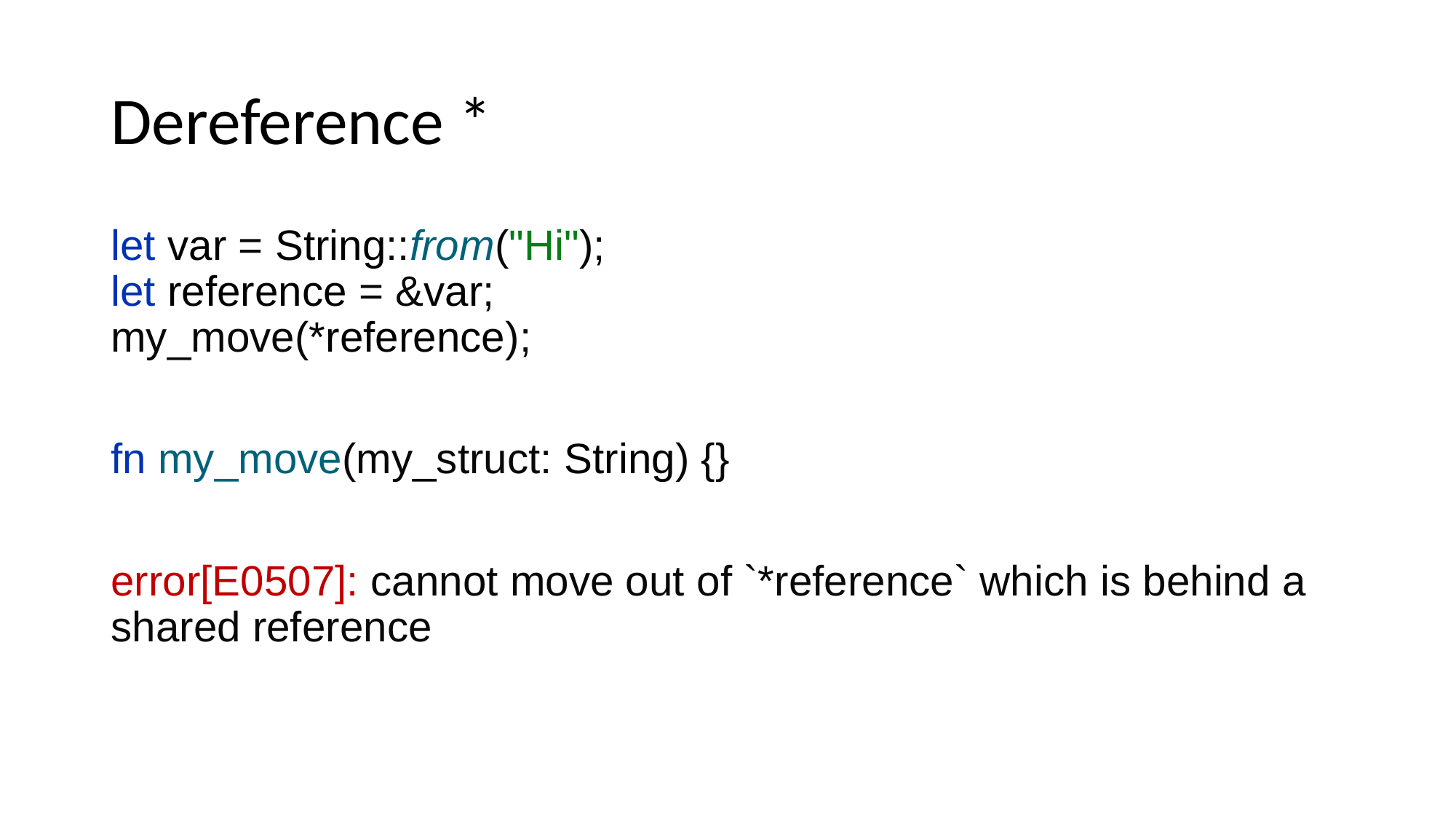

# Dereference *
let var = String::from("Hi");
let reference = &var;
my_move(*reference);

fn my_move(my_struct: String) {}

error[E0507]: cannot move out of `*reference` which is behind a shared reference